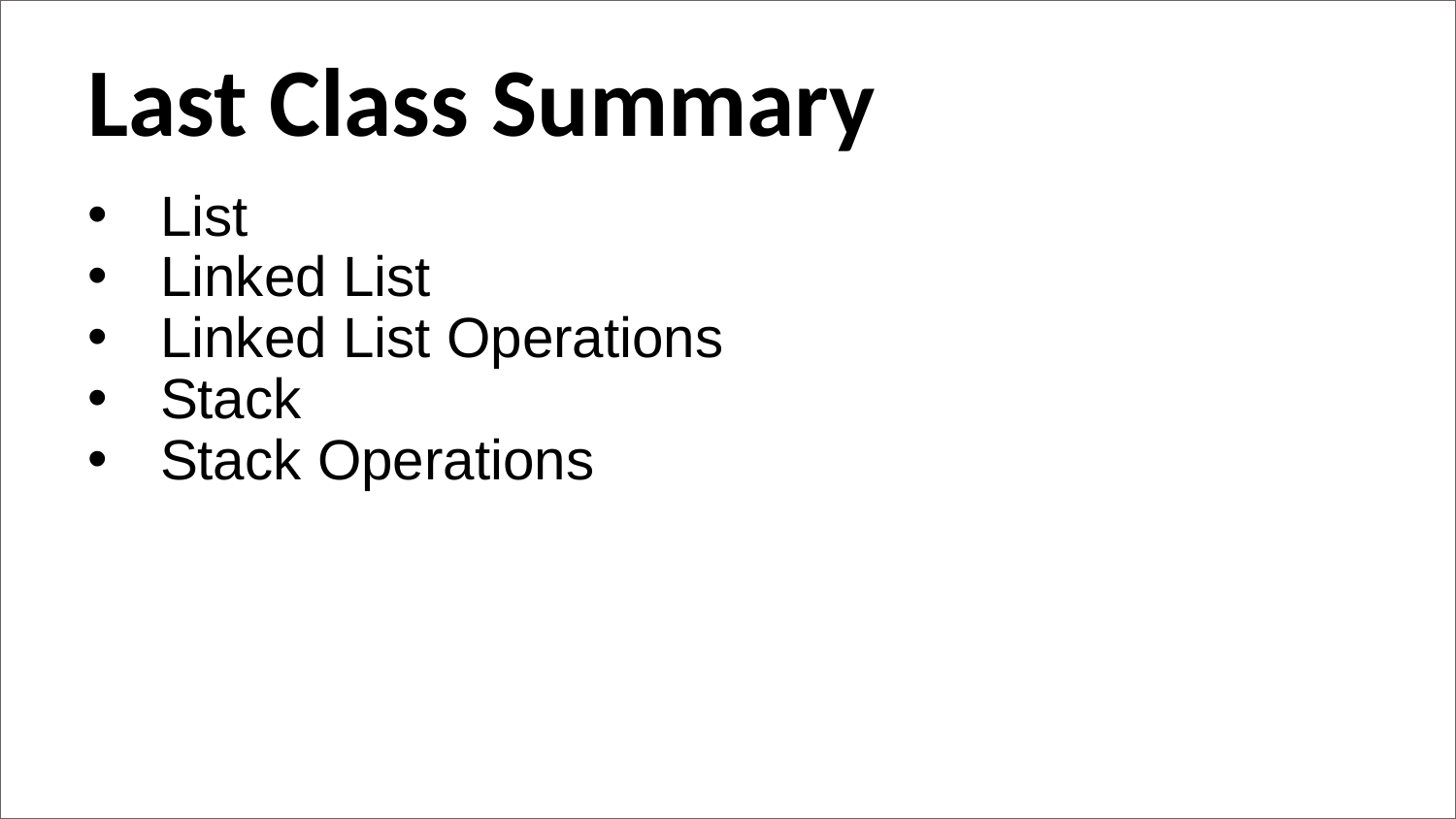

Last Class Summary

List
Linked List
Linked List Operations
Stack
Stack Operations